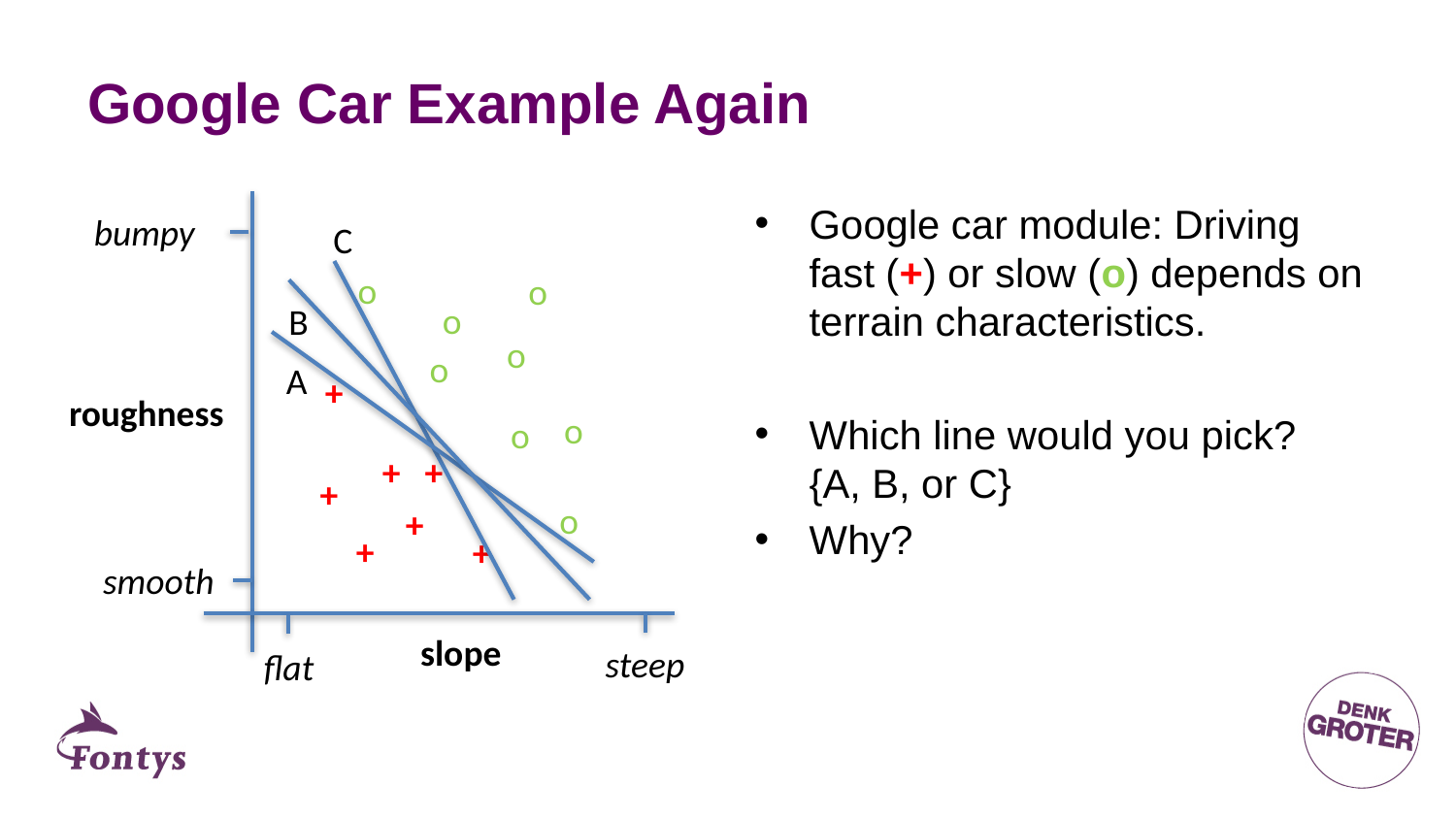

# Google Car Example Again
Google car module: Driving fast (+) or slow (o) depends on terrain characteristics.

Which line would you pick?
{A, B, or C}
Why?
bumpy
C
o
o
o
B
o
o
A
+
roughness
o
o
+
+
+
o
+
+
+
smooth
slope
steep
flat